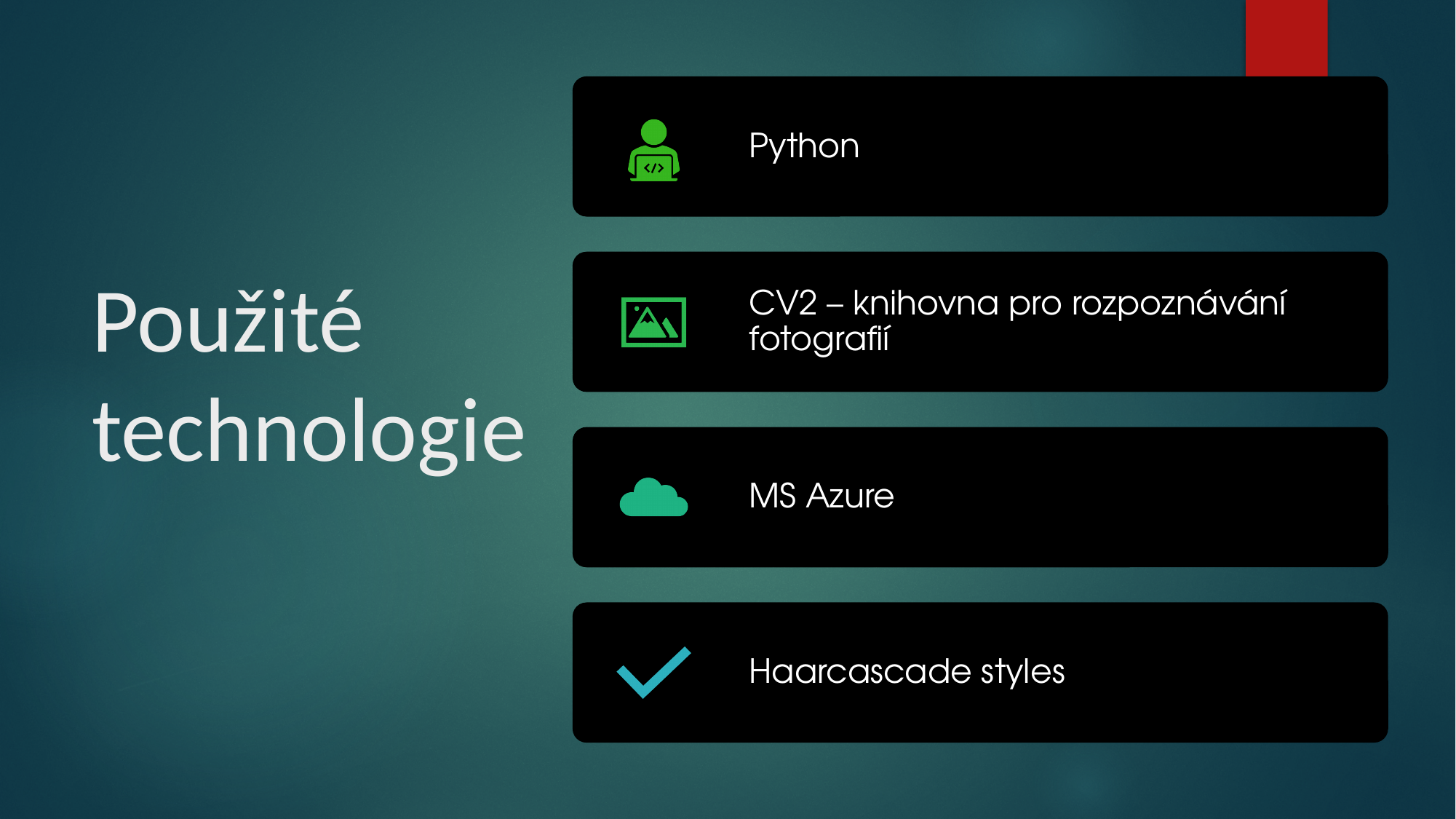

Python
CV2 – knihovna pro rozpoznávání fotografií
MS Azure
Haarcascade styles
# Použité technologie